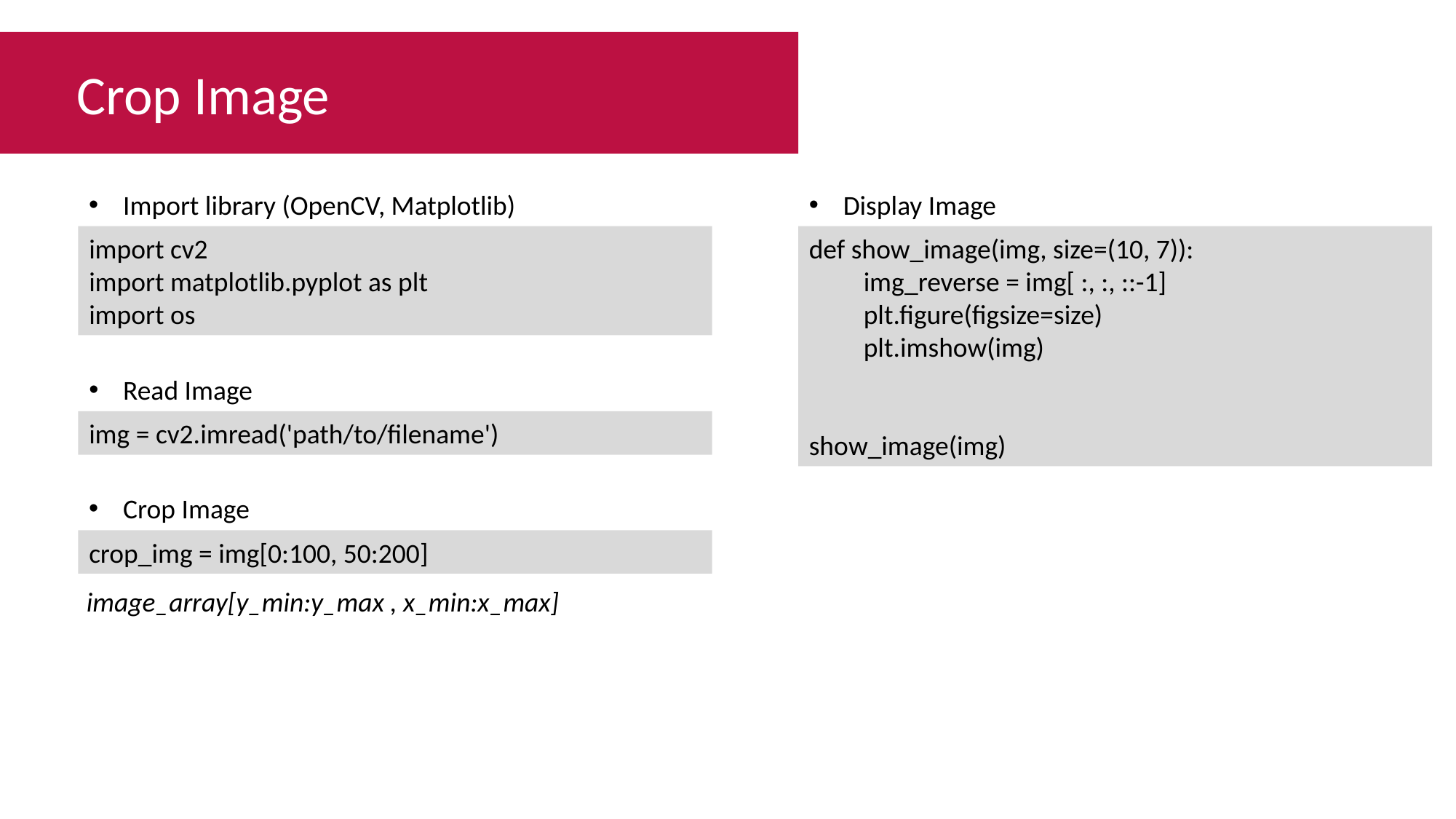

Crop Image
Import library (OpenCV, Matplotlib)
import cv2
import matplotlib.pyplot as plt
import os
Display Image
def show_image(img, size=(10, 7)):
img_reverse = img[ :, :, ::-1]
plt.figure(figsize=size)
plt.imshow(img)

show_image(img)
Read Image
img = cv2.imread('path/to/filename')
Crop Image
crop_img = img[0:100, 50:200]
image_array[y_min:y_max , x_min:x_max]